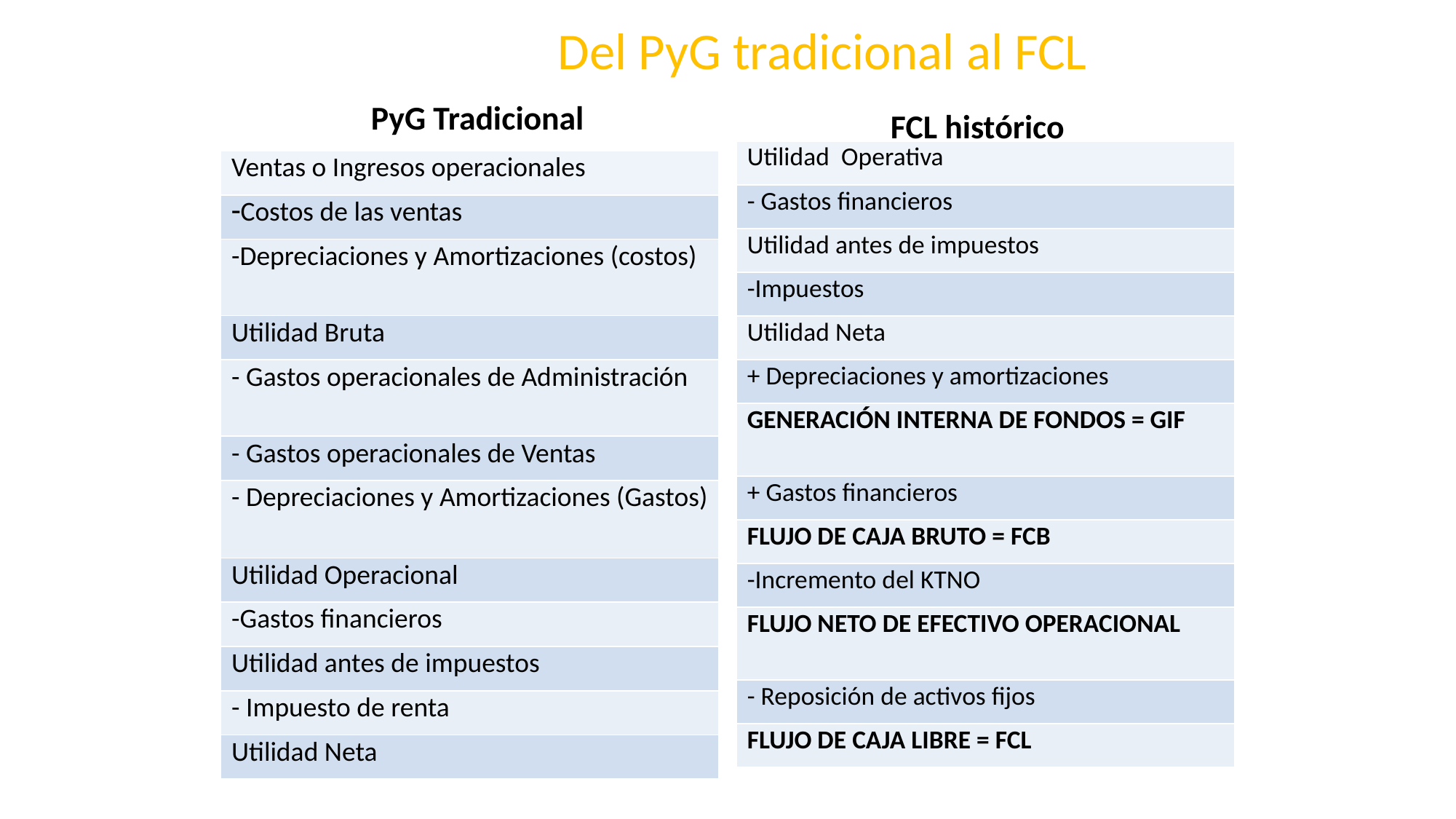

# Del PyG tradicional al FCL
FCL histórico
PyG Tradicional
| Utilidad Operativa |
| --- |
| - Gastos financieros |
| Utilidad antes de impuestos |
| -Impuestos |
| Utilidad Neta |
| + Depreciaciones y amortizaciones |
| GENERACIÓN INTERNA DE FONDOS = GIF |
| + Gastos financieros |
| FLUJO DE CAJA BRUTO = FCB |
| -Incremento del KTNO |
| FLUJO NETO DE EFECTIVO OPERACIONAL |
| - Reposición de activos fijos |
| FLUJO DE CAJA LIBRE = FCL |
| Ventas o Ingresos operacionales |
| --- |
| Costos de las ventas |
| -Depreciaciones y Amortizaciones (costos) |
| Utilidad Bruta |
| - Gastos operacionales de Administración |
| - Gastos operacionales de Ventas |
| - Depreciaciones y Amortizaciones (Gastos) |
| Utilidad Operacional |
| -Gastos financieros |
| Utilidad antes de impuestos |
| - Impuesto de renta |
| Utilidad Neta |